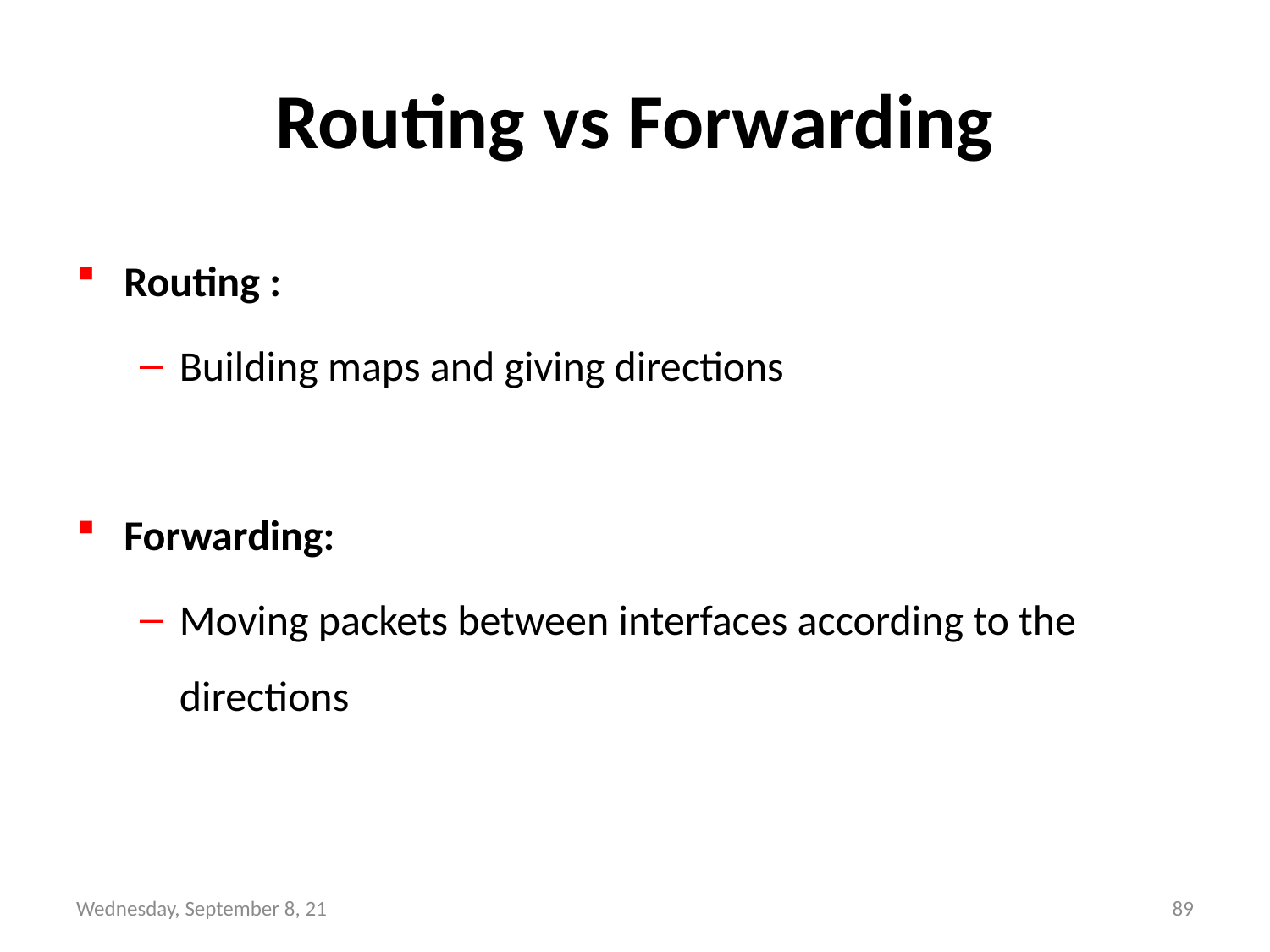

# Routing vs Forwarding
Routing :
Building maps and giving directions

Forwarding:
Moving packets between interfaces according to the directions
Wednesday, September 8, 21
89